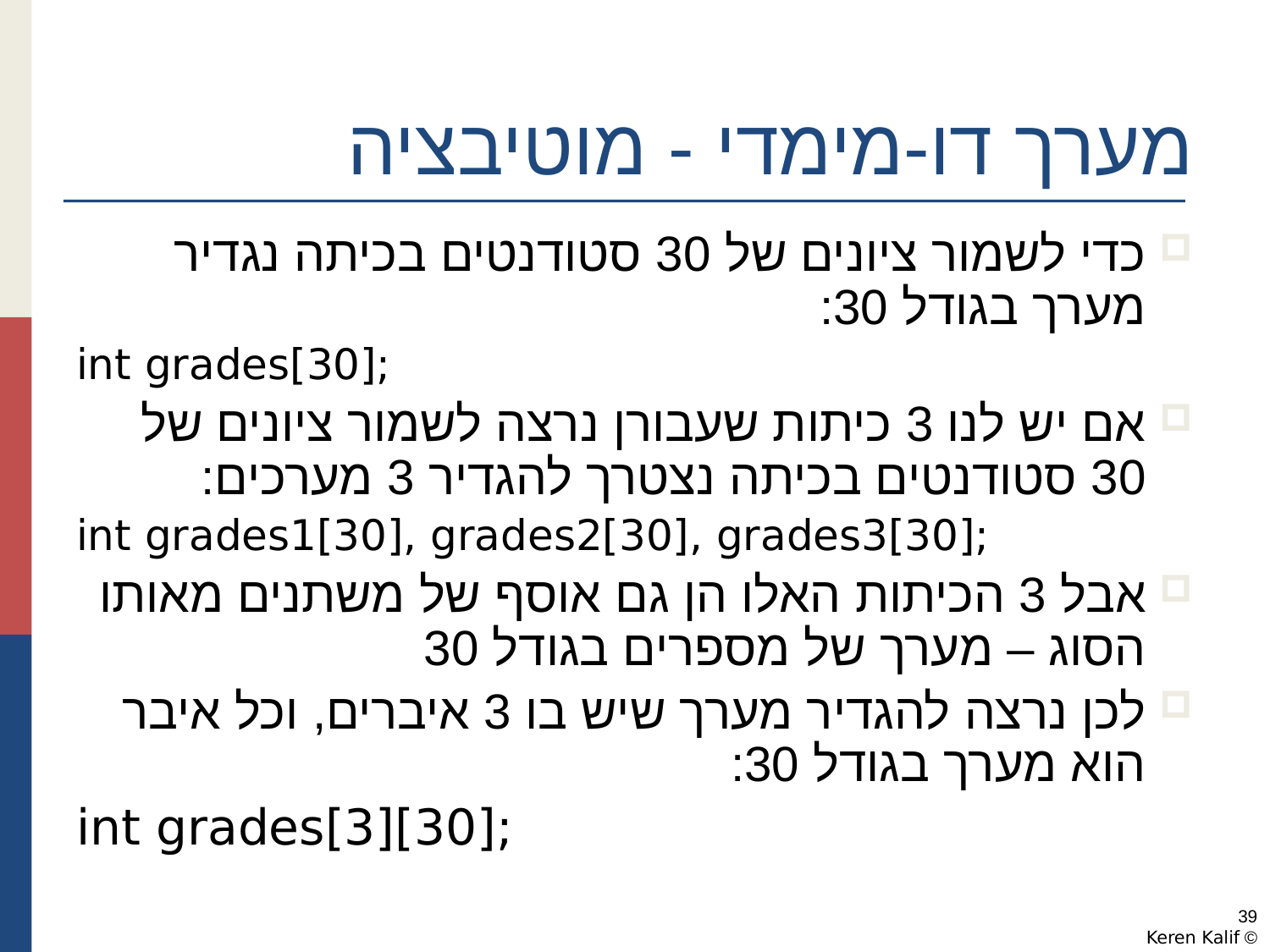

# מערך דו-מימדי - מוטיבציה
כדי לשמור ציונים של 30 סטודנטים בכיתה נגדיר מערך בגודל 30:
int grades[30];
אם יש לנו 3 כיתות שעבורן נרצה לשמור ציונים של 30 סטודנטים בכיתה נצטרך להגדיר 3 מערכים:
int grades1[30], grades2[30], grades3[30];
אבל 3 הכיתות האלו הן גם אוסף של משתנים מאותו הסוג – מערך של מספרים בגודל 30
לכן נרצה להגדיר מערך שיש בו 3 איברים, וכל איבר הוא מערך בגודל 30:
int grades[3][30];

39
© Keren Kalif